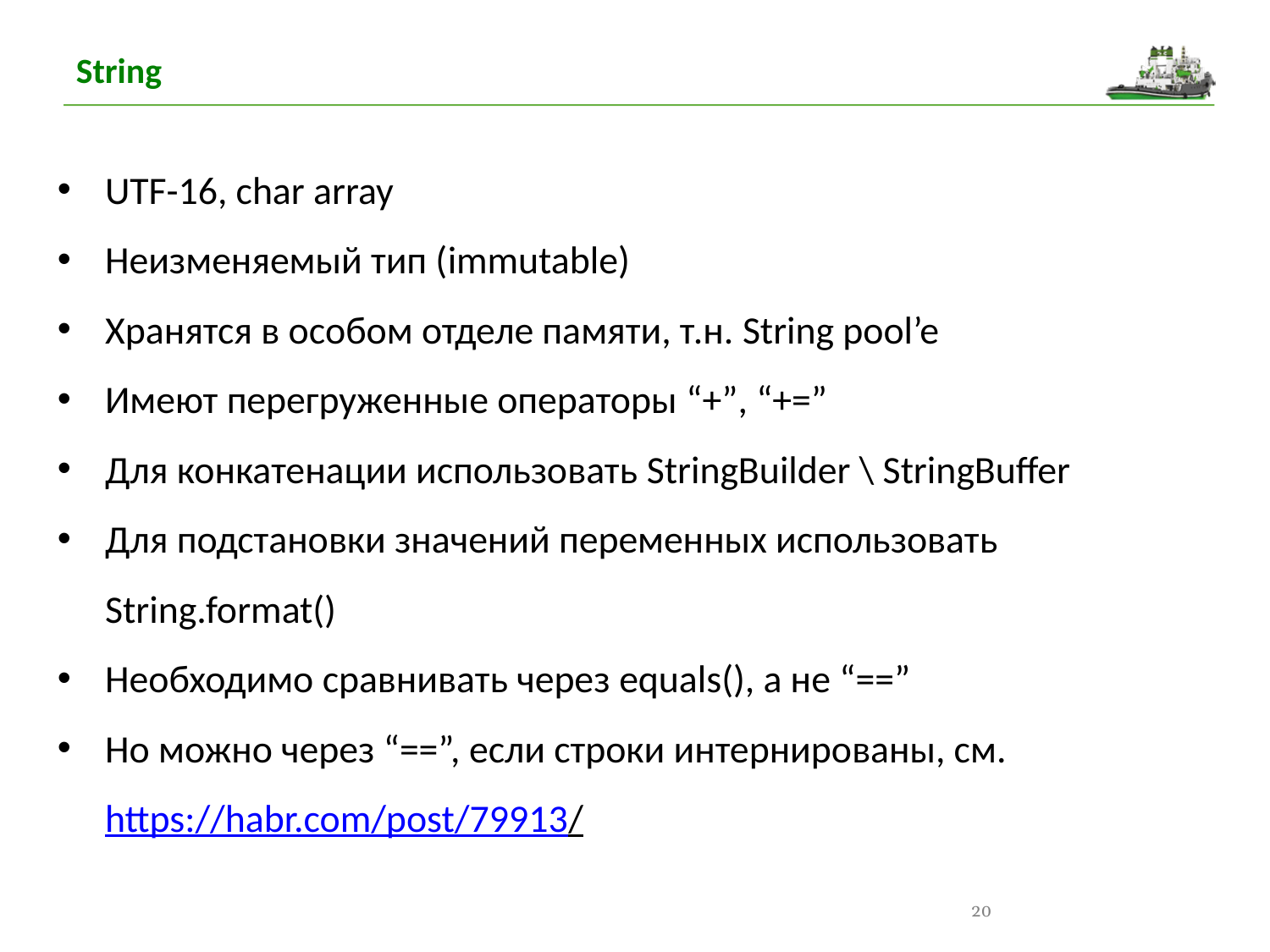

String

UTF-16, char array
Неизменяемый тип (immutable)
Хранятся в особом отделе памяти, т.н. String pool’e
Имеют перегруженные операторы “+”, “+=”
Для конкатенации использовать StringBuilder \ StringBuffer
Для подстановки значений переменных использовать String.format()
Необходимо сравнивать через equals(), а не “==”
Но можно через “==”, если строки интернированы, см. https://habr.com/post/79913/

20